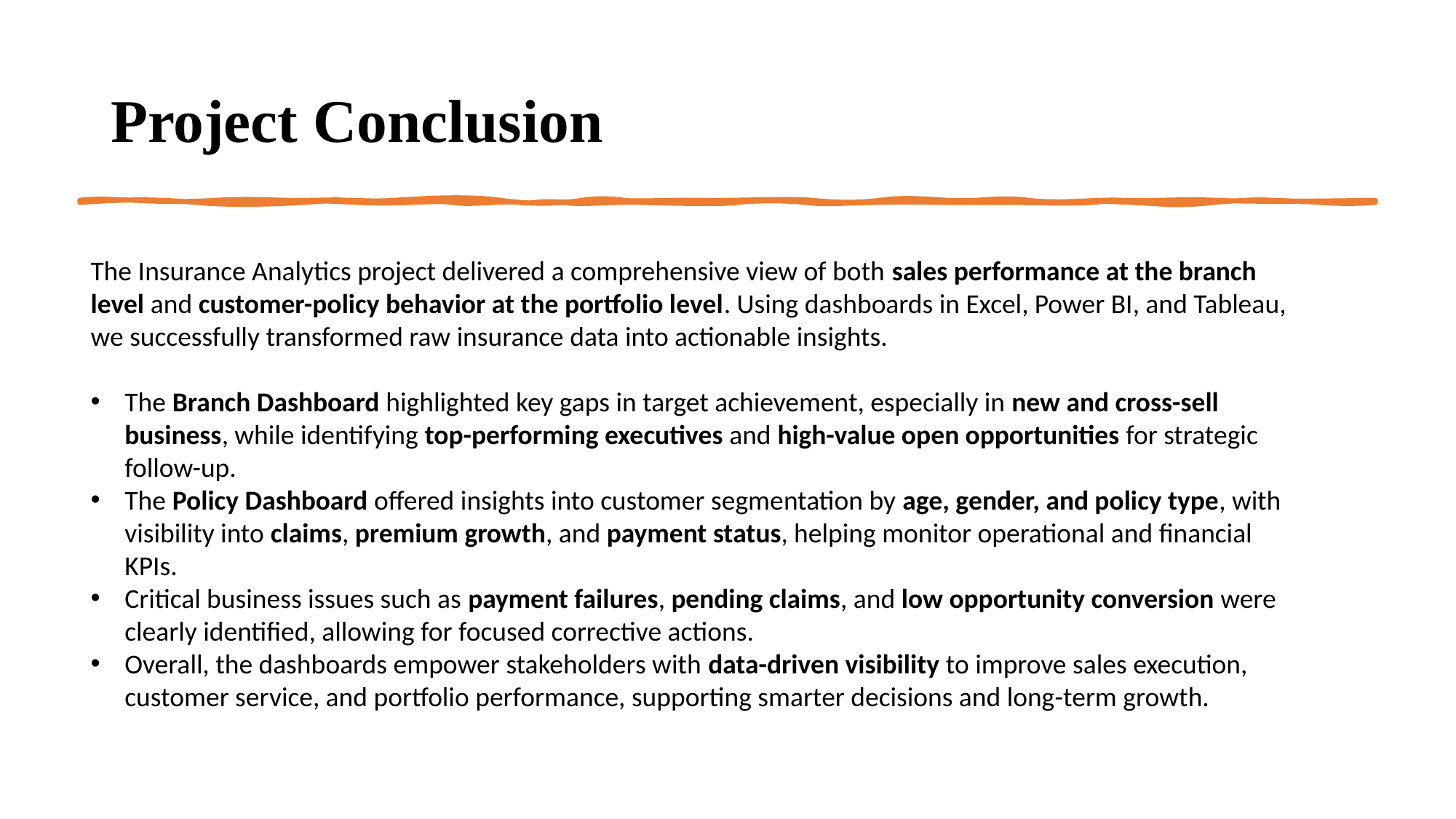

Project Conclusion

The Insurance Analytics project delivered a comprehensive view of both sales performance at the branch level and customer-policy behavior at the portfolio level. Using dashboards in Excel, Power BI, and Tableau, we successfully transformed raw insurance data into actionable insights.

The Branch Dashboard highlighted key gaps in target achievement, especially in new and cross-sell business, while identifying top-performing executives and high-value open opportunities for strategic follow-up.
The Policy Dashboard offered insights into customer segmentation by age, gender, and policy type, with visibility into claims, premium growth, and payment status, helping monitor operational and financial KPIs.
Critical business issues such as payment failures, pending claims, and low opportunity conversion were clearly identified, allowing for focused corrective actions.
Overall, the dashboards empower stakeholders with data-driven visibility to improve sales execution, customer service, and portfolio performance, supporting smarter decisions and long-term growth.